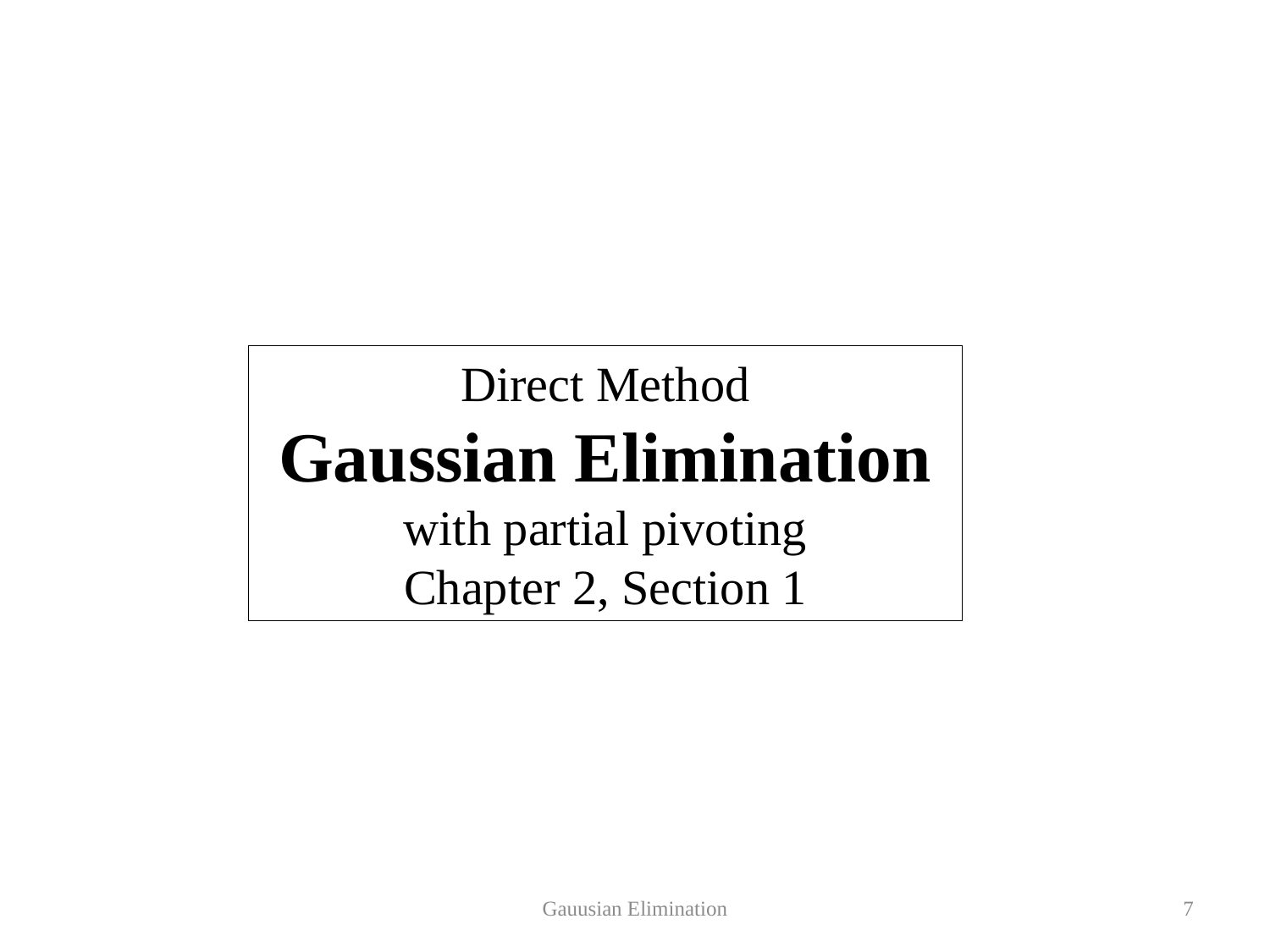

Direct Method
 Gaussian Elimination
with partial pivoting
Chapter 2, Section 1
Gauusian Elimination
7